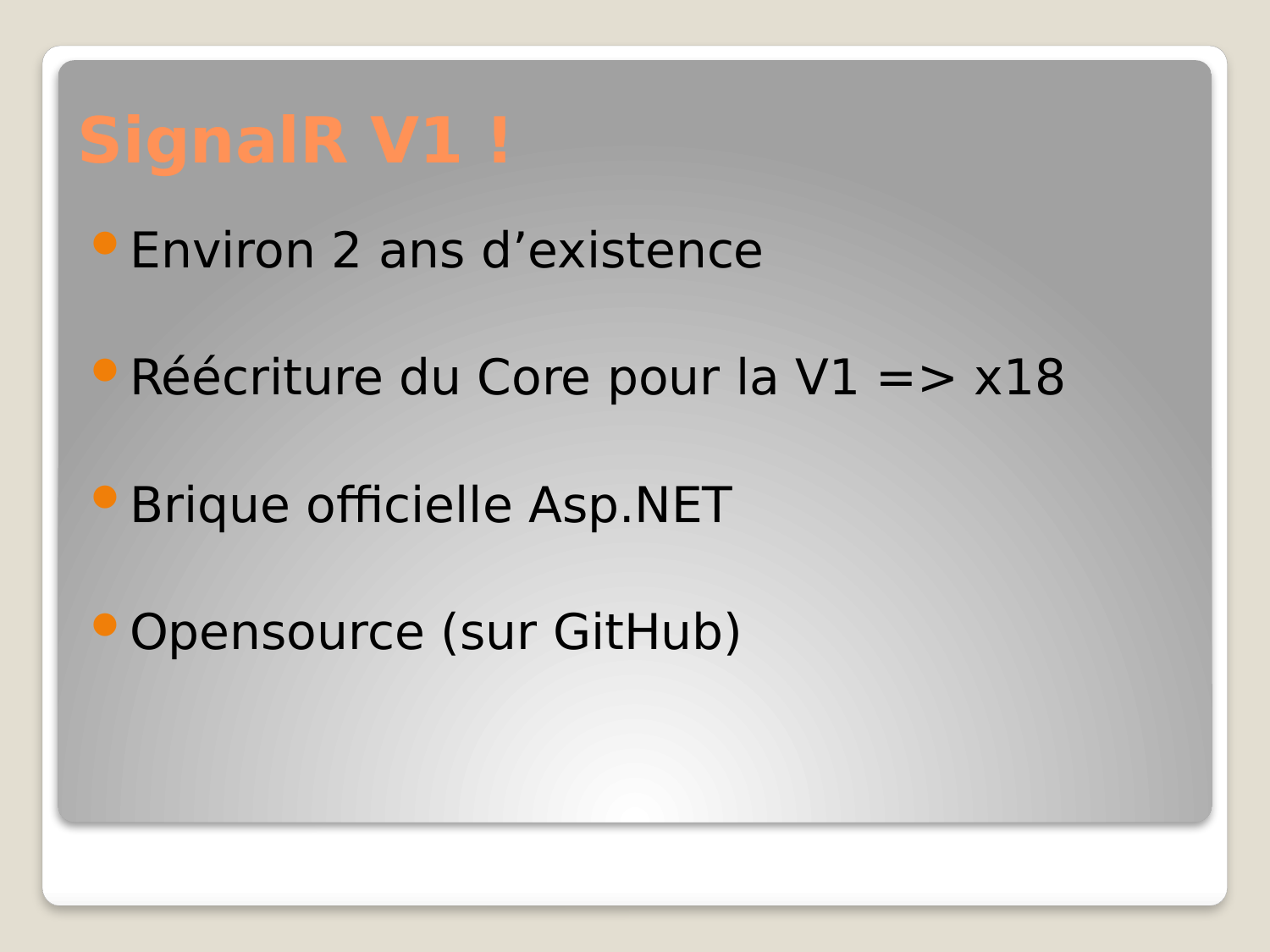

# SignalR V1 !
Environ 2 ans d’existence

Réécriture du Core pour la V1 => x18

Brique officielle Asp.NET

Opensource (sur GitHub)